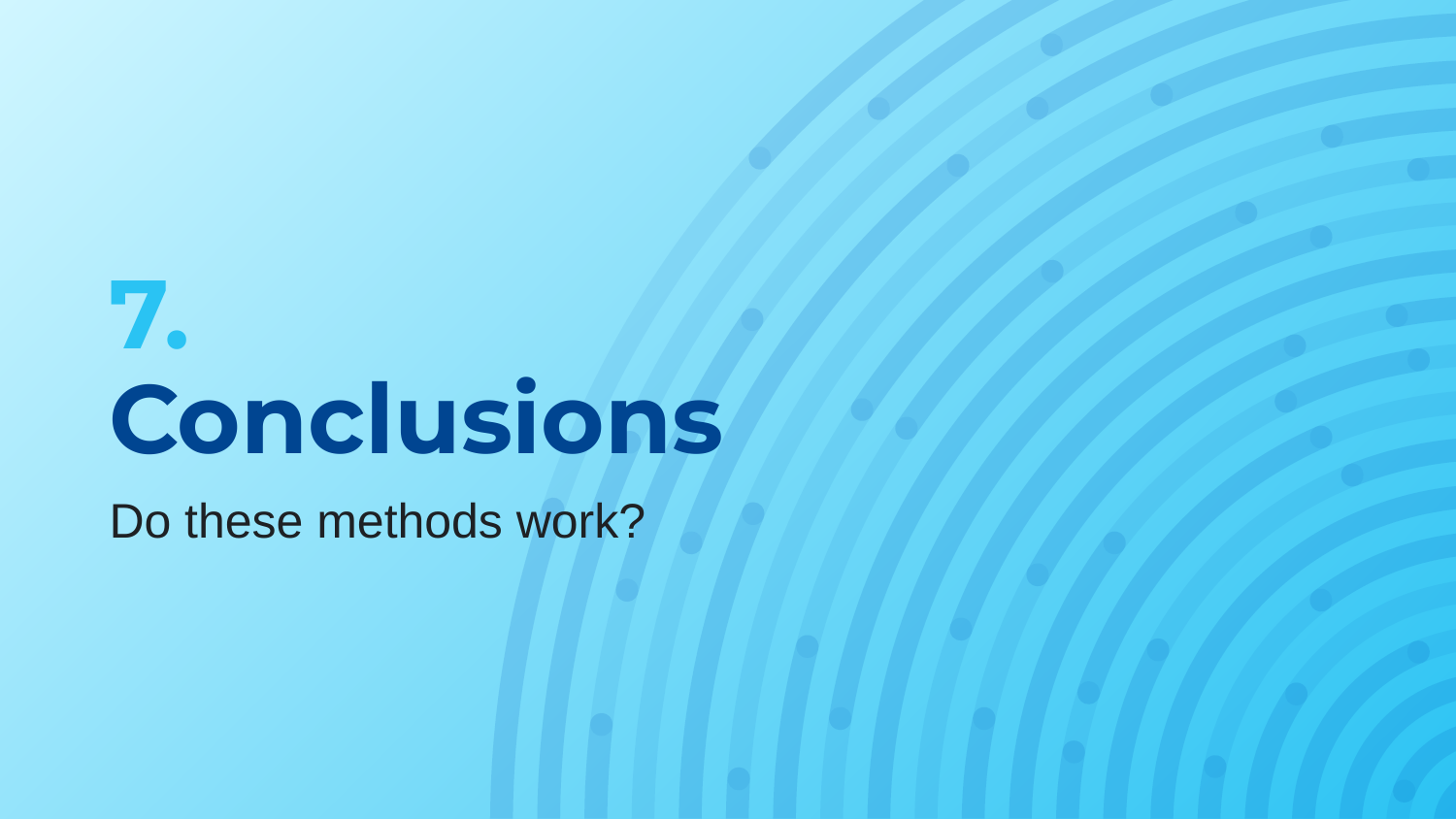

# 7.
Conclusions
Do these methods work?